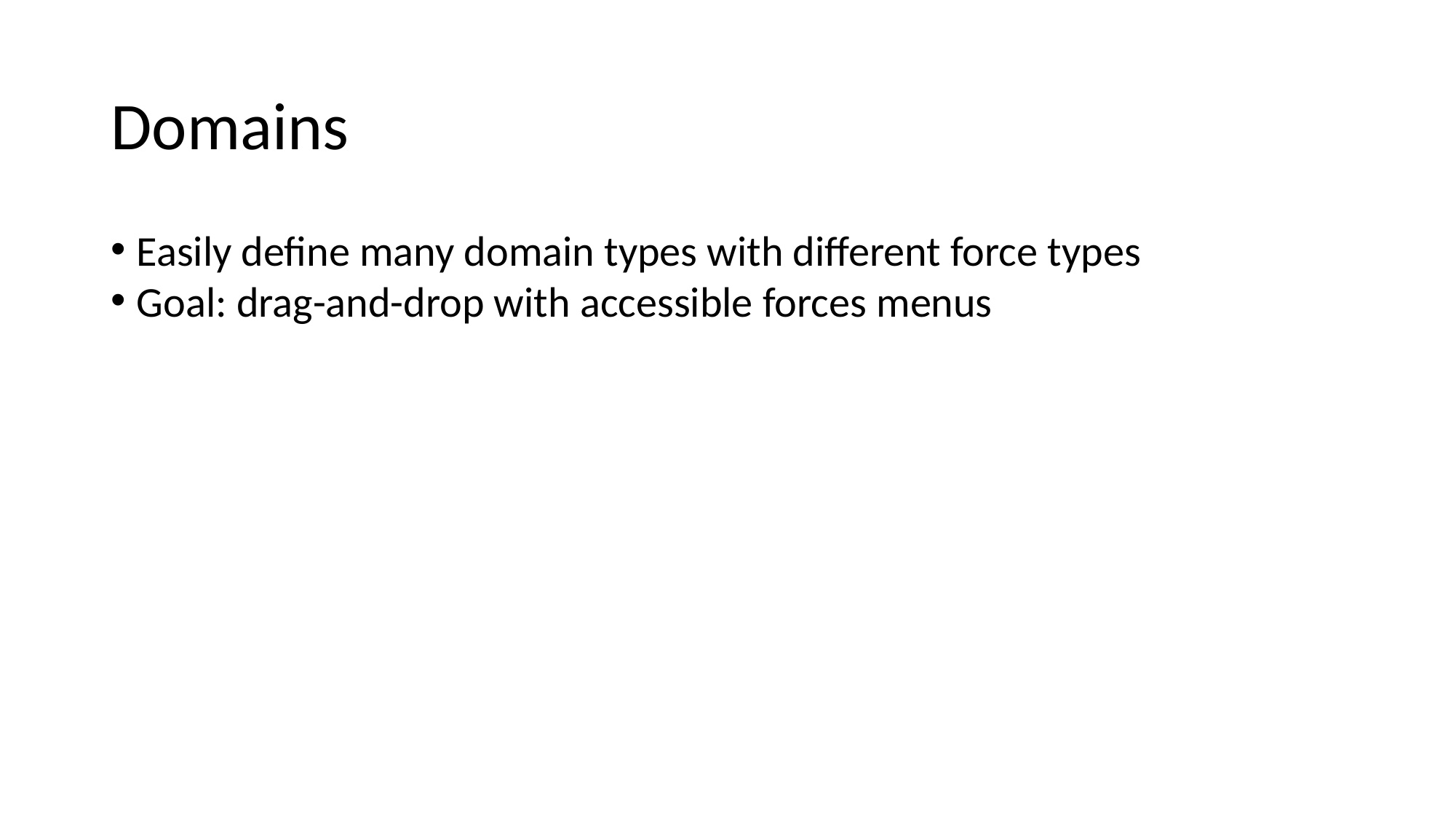

Domains
Easily define many domain types with different force types
Goal: drag-and-drop with accessible forces menus